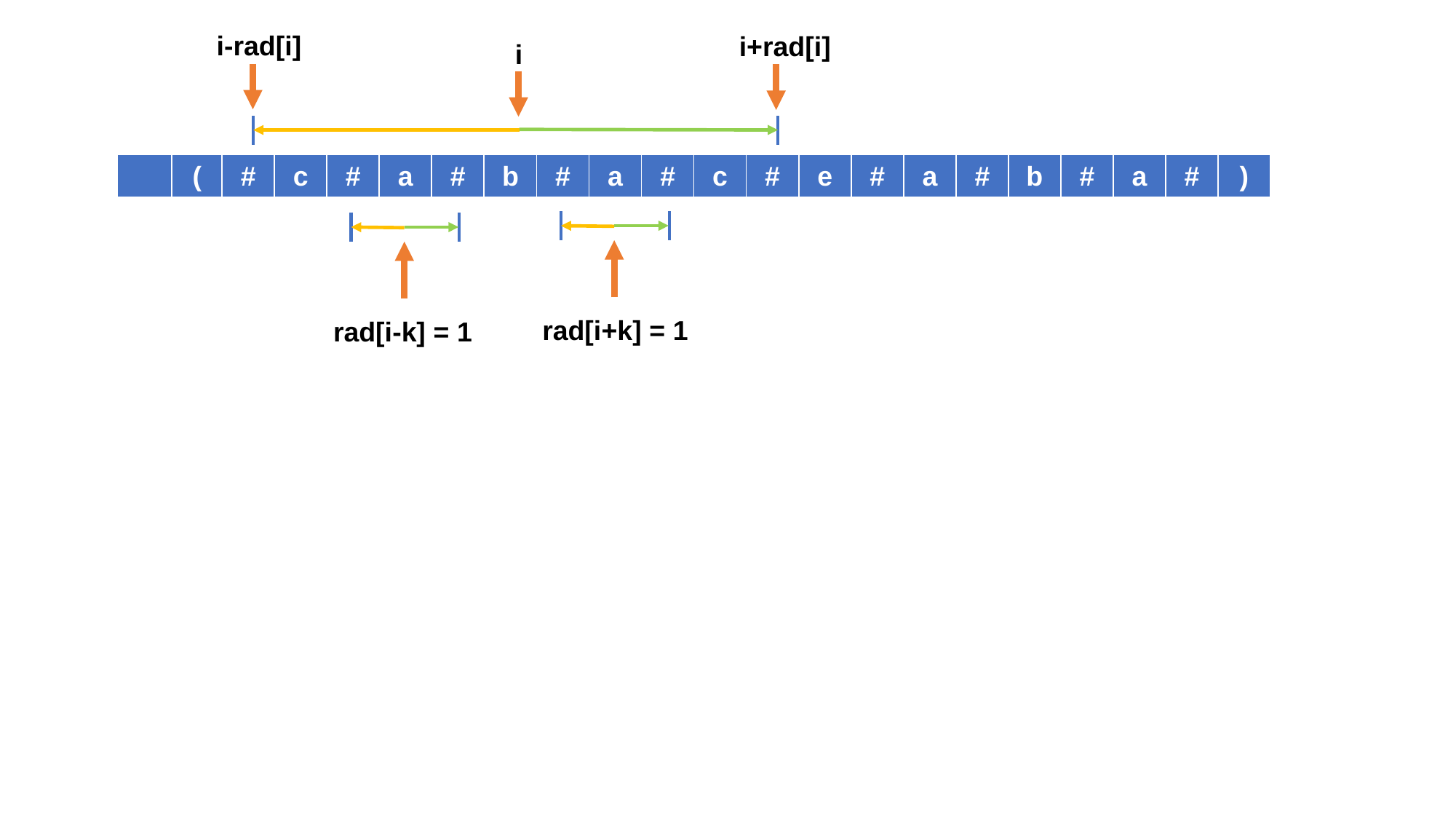

i-rad[i]
i+rad[i]
i
|  | ( | # | c | # | a | # | b | # | a | # | c | # | e | # | a | # | b | # | a | # | ) |
| --- | --- | --- | --- | --- | --- | --- | --- | --- | --- | --- | --- | --- | --- | --- | --- | --- | --- | --- | --- | --- | --- |
rad[i+k] = 1
rad[i-k] = 1